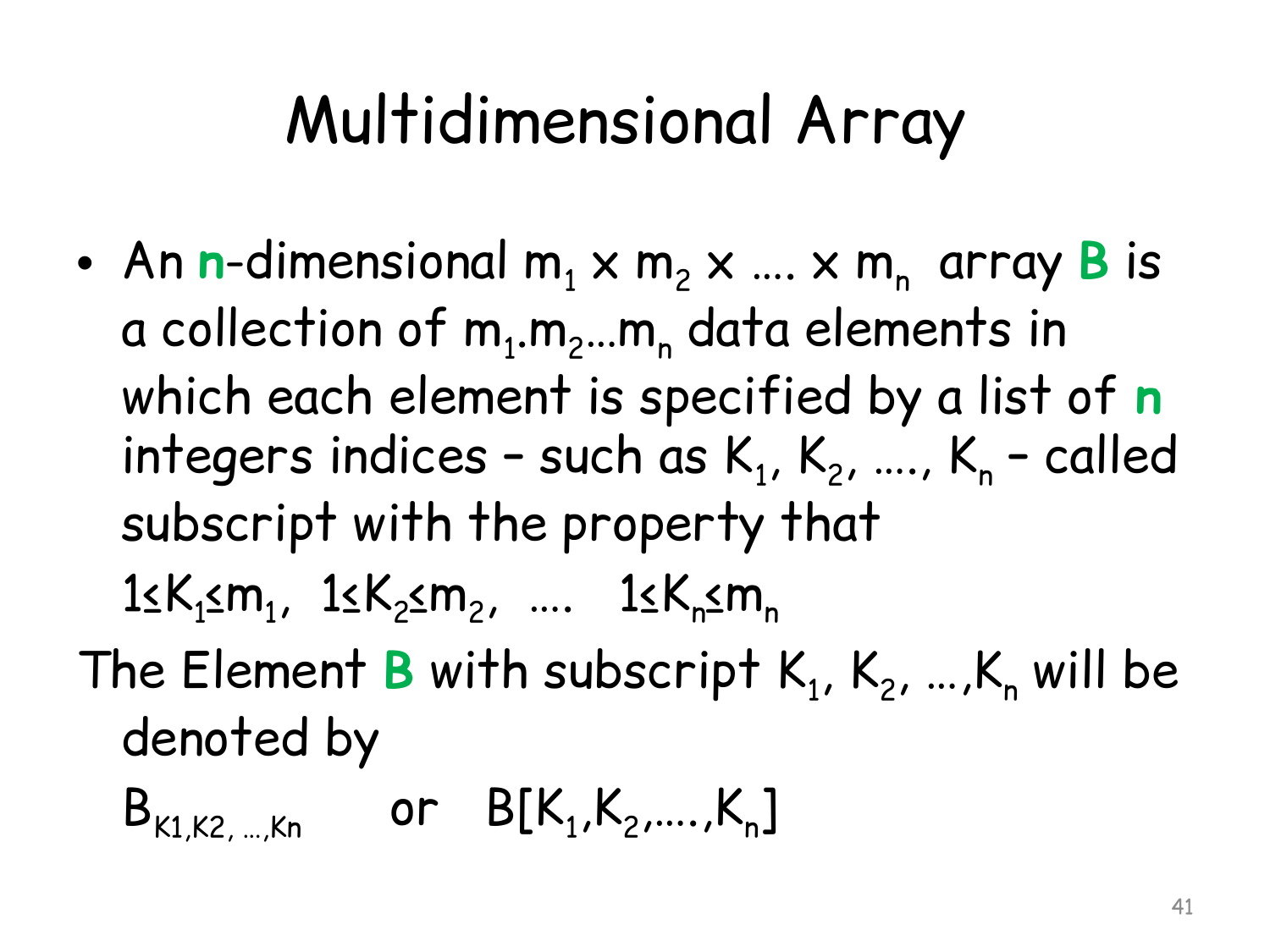

# Multidimensional Array
An n-dimensional m1 x m2 x …. x mn  array B is a collection of m1.m2…mn data elements in which each element is specified by a list of n integers indices – such as K1, K2, …., Kn – called subscript with the property that
	1≤K1≤m1,  1≤K2≤m2,  ….   1≤Kn≤mn
The Element B with subscript K1, K2, …,Kn will be denoted by
		BK1,K2, …,Kn      or   B[K1,K2,….,Kn]
41